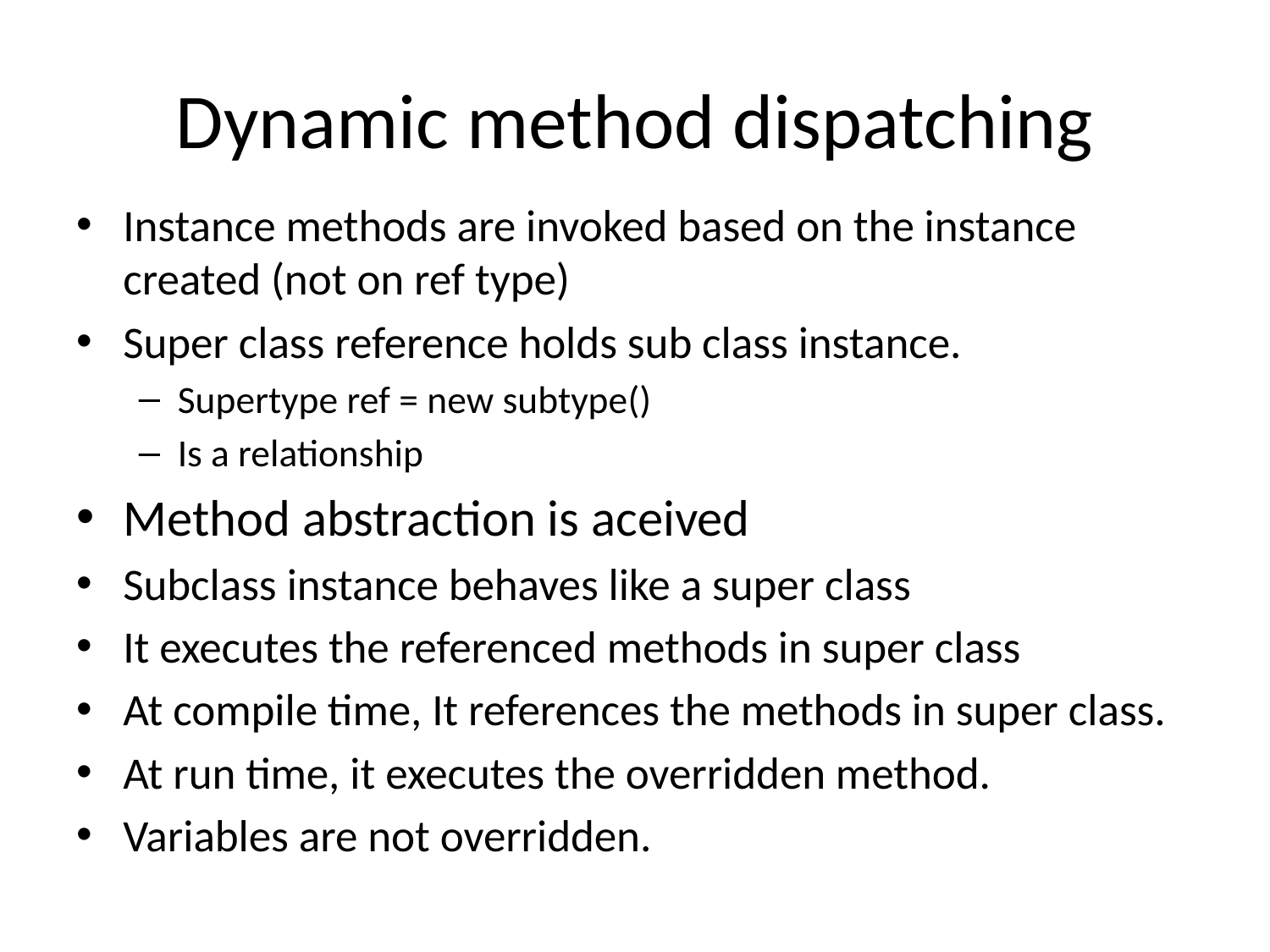

# Dynamic method dispatching
Instance methods are invoked based on the instance created (not on ref type)
Super class reference holds sub class instance.
Supertype ref = new subtype()
Is a relationship
Method abstraction is aceived
Subclass instance behaves like a super class
It executes the referenced methods in super class
At compile time, It references the methods in super class.
At run time, it executes the overridden method.
Variables are not overridden.